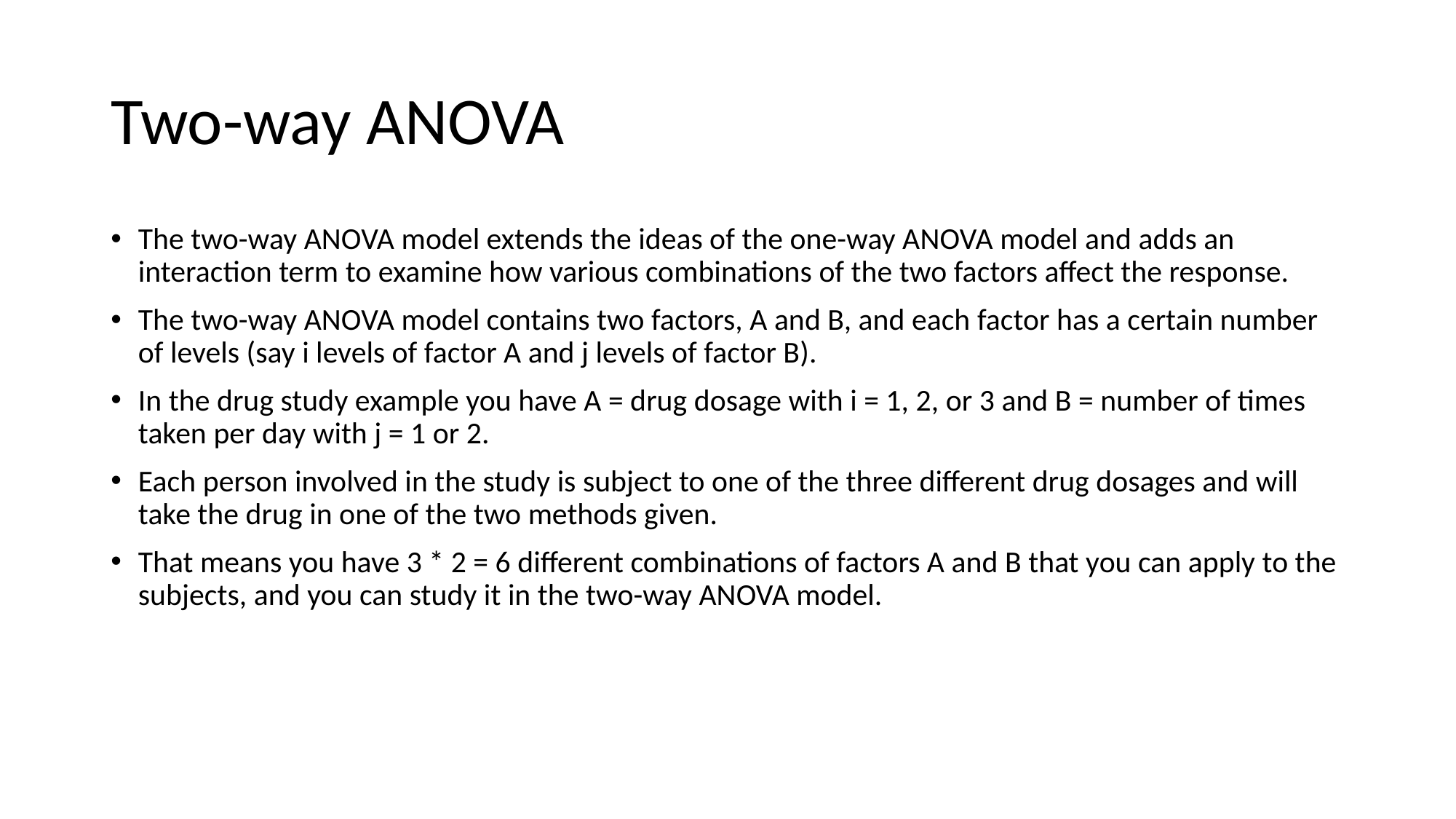

# Two-way ANOVA
The two-way ANOVA model extends the ideas of the one-way ANOVA model and adds an interaction term to examine how various combinations of the two factors affect the response.
The two-way ANOVA model contains two factors, A and B, and each factor has a certain number of levels (say i levels of factor A and j levels of factor B).
In the drug study example you have A = drug dosage with i = 1, 2, or 3 and B = number of times taken per day with j = 1 or 2.
Each person involved in the study is subject to one of the three different drug dosages and will take the drug in one of the two methods given.
That means you have 3 * 2 = 6 different combinations of factors A and B that you can apply to the subjects, and you can study it in the two-way ANOVA model.